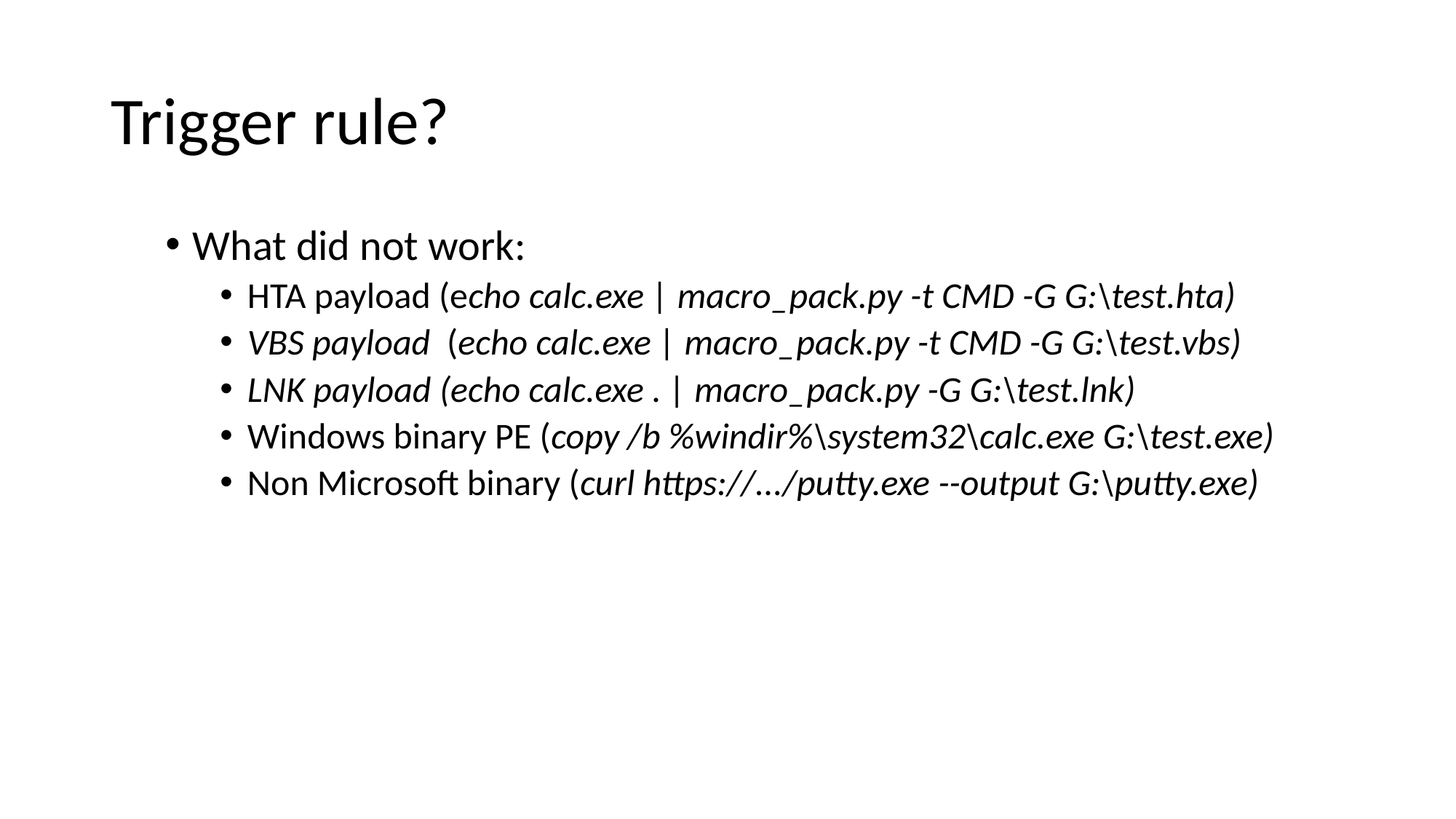

# Trigger rule?
What did not work:
HTA payload (echo calc.exe | macro_pack.py -t CMD -G G:\test.hta)
VBS payload  (echo calc.exe | macro_pack.py -t CMD -G G:\test.vbs)
LNK payload (echo calc.exe . | macro_pack.py -G G:\test.lnk)
Windows binary PE (copy /b %windir%\system32\calc.exe G:\test.exe)
Non Microsoft binary (curl https://.../putty.exe --output G:\putty.exe)